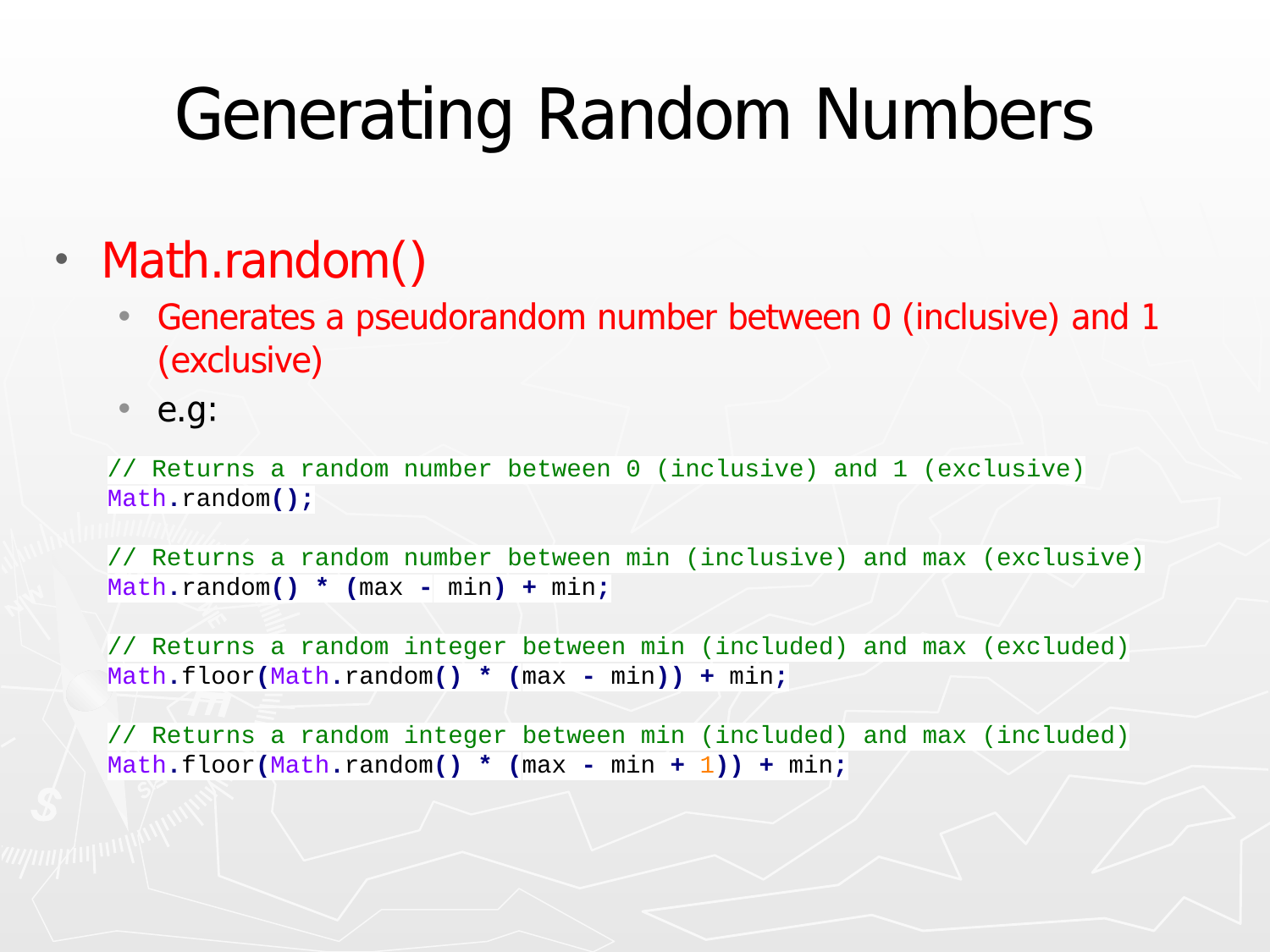

# Generating Random Numbers
Math.random()
Generates a pseudorandom number between 0 (inclusive) and 1 (exclusive)
e.g:
// Returns a random number between 0 (inclusive) and 1 (exclusive)
Math.random();

// Returns a random number between min (inclusive) and max (exclusive)
Math.random() * (max - min) + min;

// Returns a random integer between min (included) and max (excluded)
Math.floor(Math.random() * (max - min)) + min;

// Returns a random integer between min (included) and max (included)
Math.floor(Math.random() * (max - min + 1)) + min;